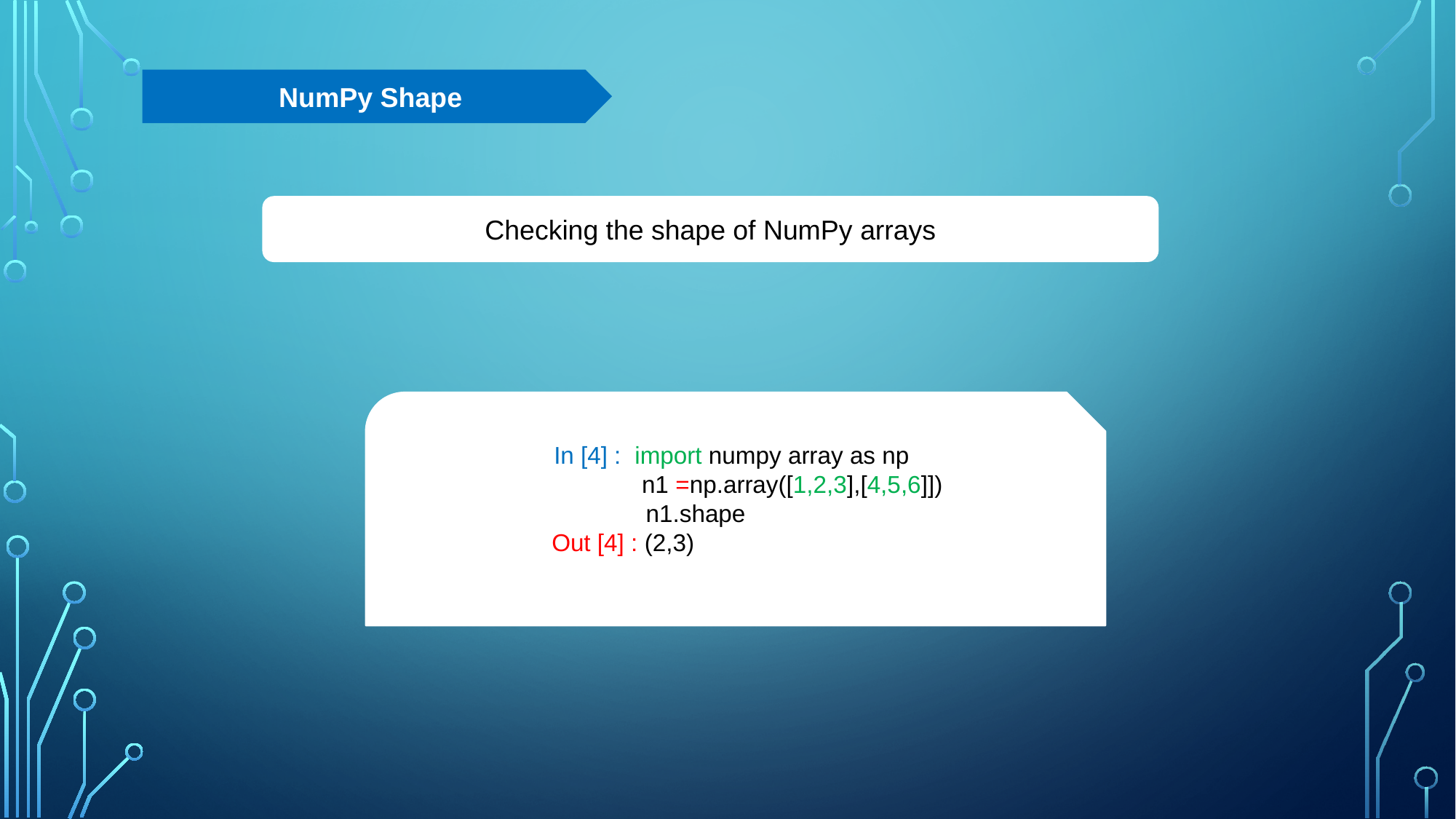

NumPy Shape
Checking the shape of NumPy arrays
In [4] :  import numpy array as np
                  n1 =np.array([1,2,3],[4,5,6]])
              n1.shape
Out [4] : (2,3)
9
#